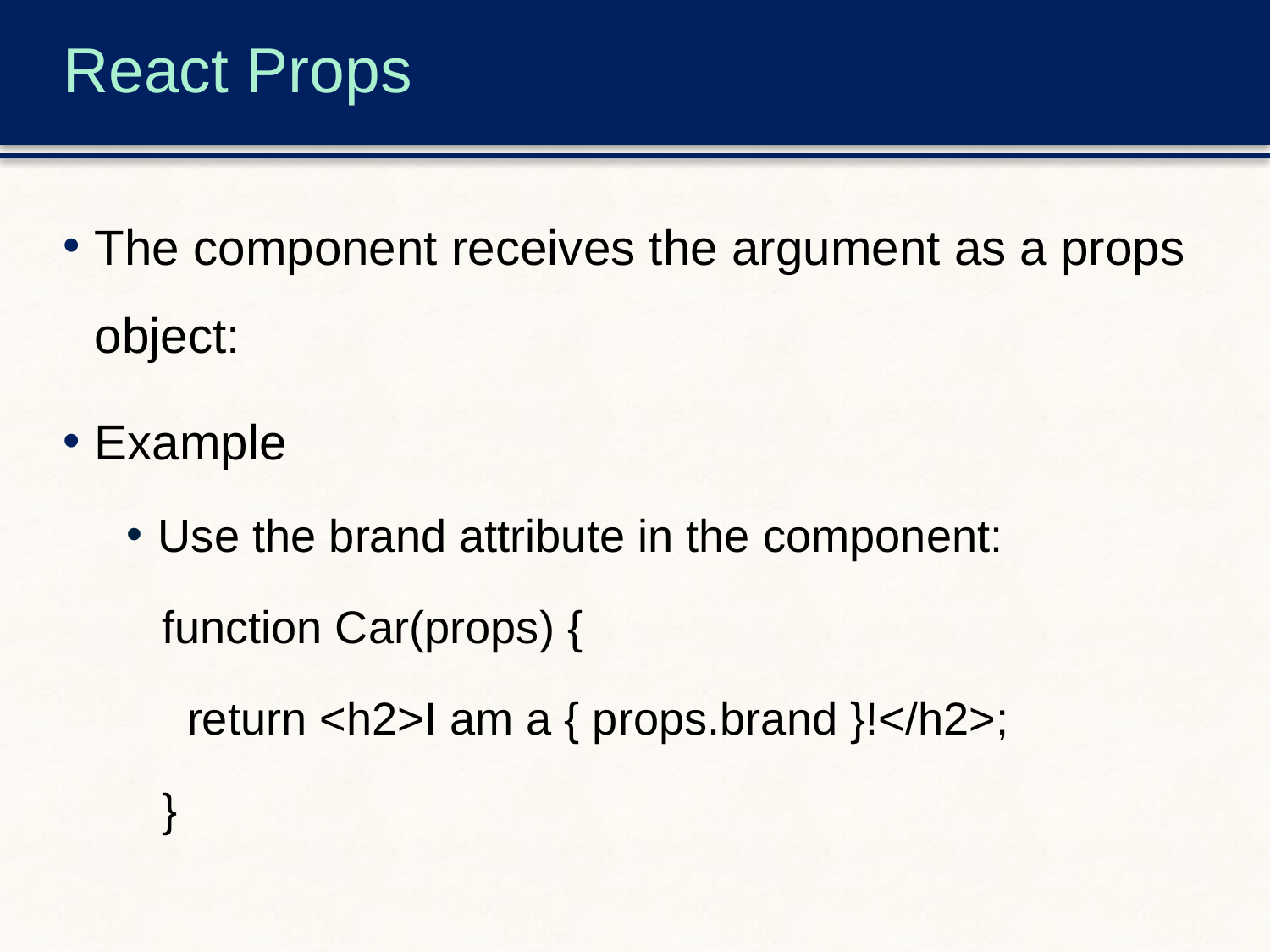

# React Props
The component receives the argument as a props object:
Example
Use the brand attribute in the component:
function Car(props) {
  return <h2>I am a { props.brand }!</h2>;
}